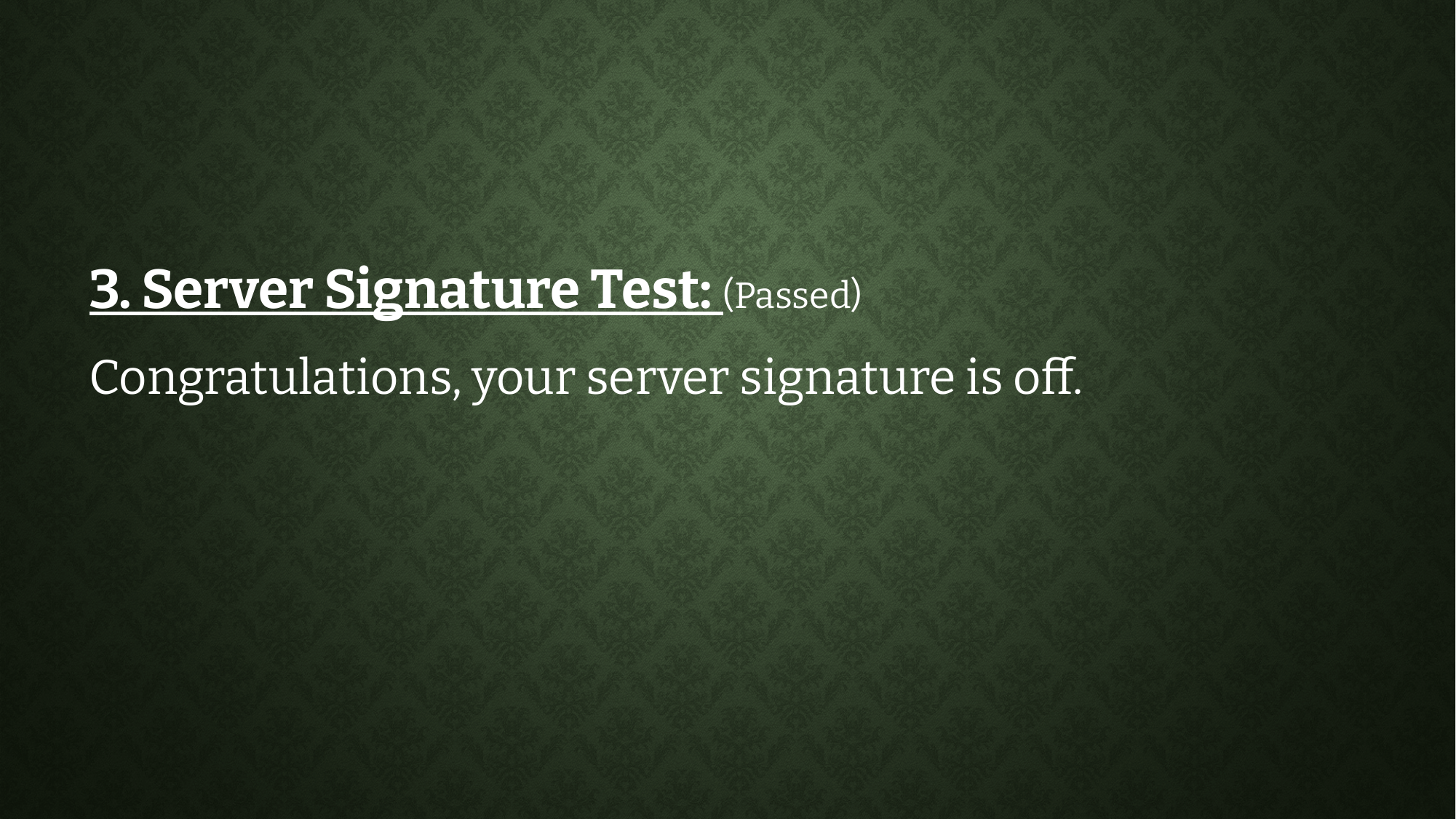

#
3. Server Signature Test: (Passed)
Congratulations, your server signature is off.